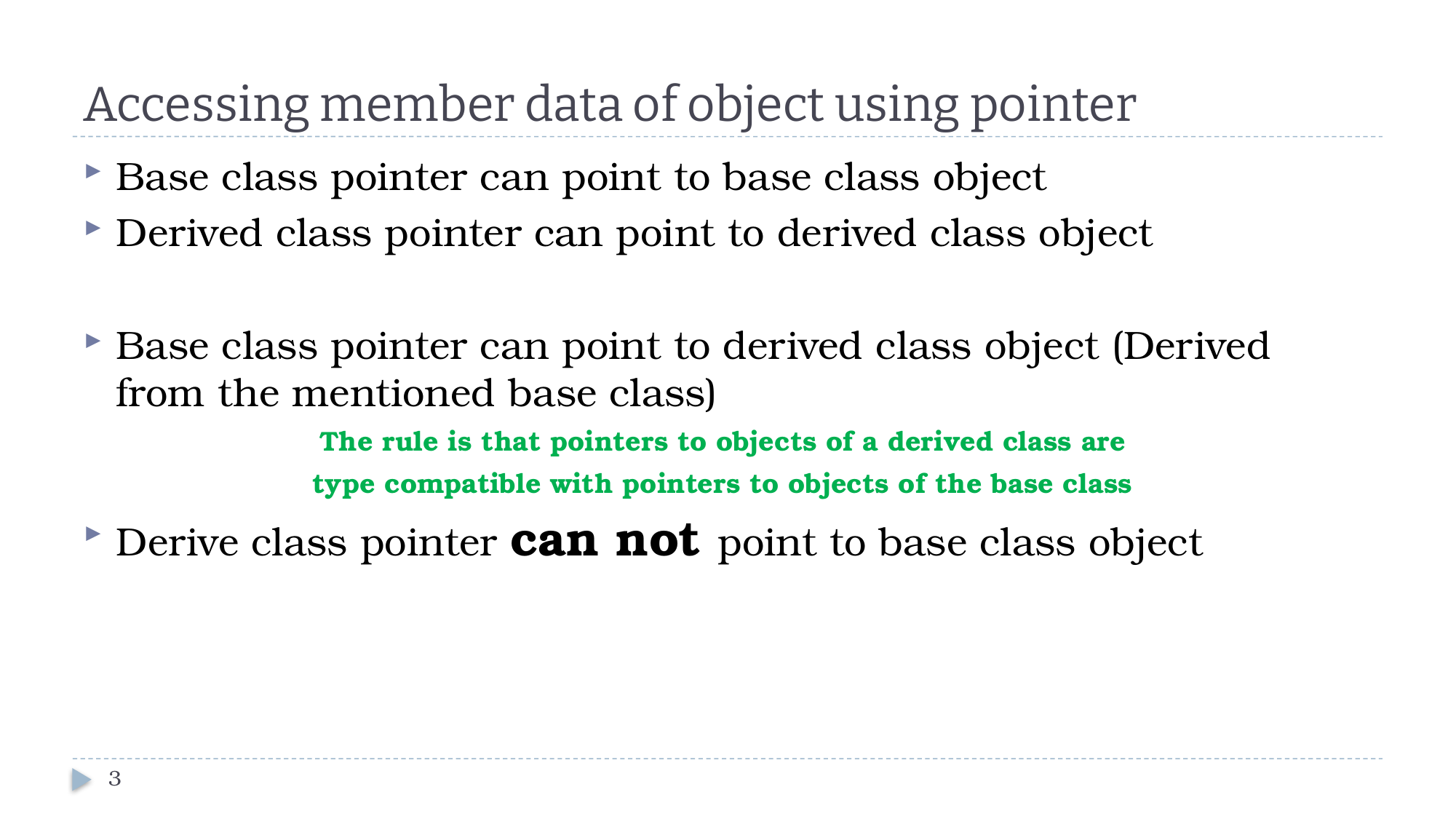

# Accessing member data of object using pointer
Base class pointer can point to base class object
Derived class pointer can point to derived class object

Base class pointer can point to derived class object (Derived from the mentioned base class)
The rule is that pointers to objects of a derived class are
type compatible with pointers to objects of the base class
Derive class pointer can not point to base class object

3